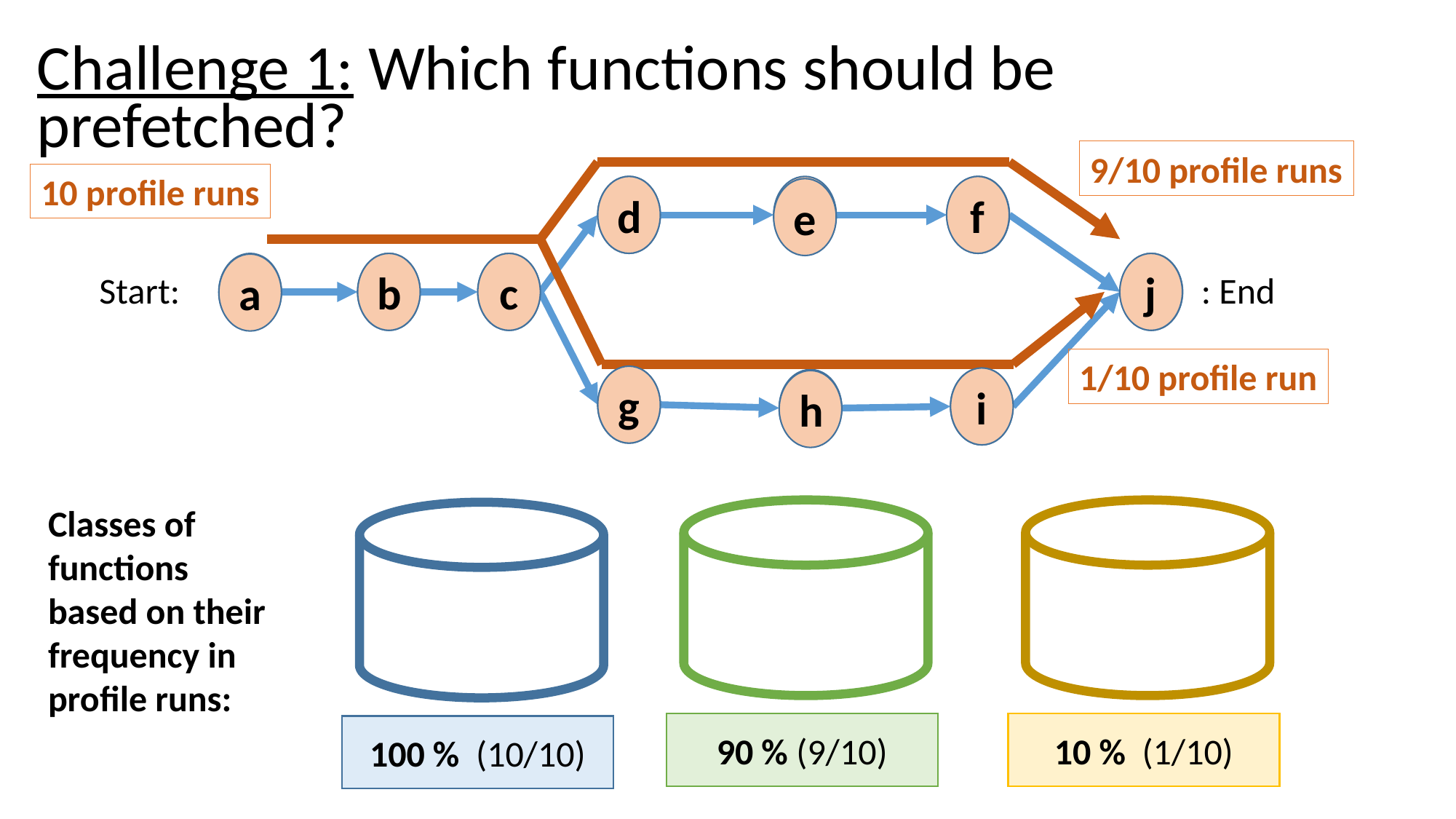

Challenge 1: Which functions should be prefetched?
9/10 profile runs
10 profile runs
f
d
f
d
e
e
j
b
b
c
c
j
a
a
Start:
: End
1/10 profile run
g
g
i
i
h
h
Classes of functions based on their frequency in profile runs:

10 %  (1/10)
90 % (9/10)
100 %  (10/10)